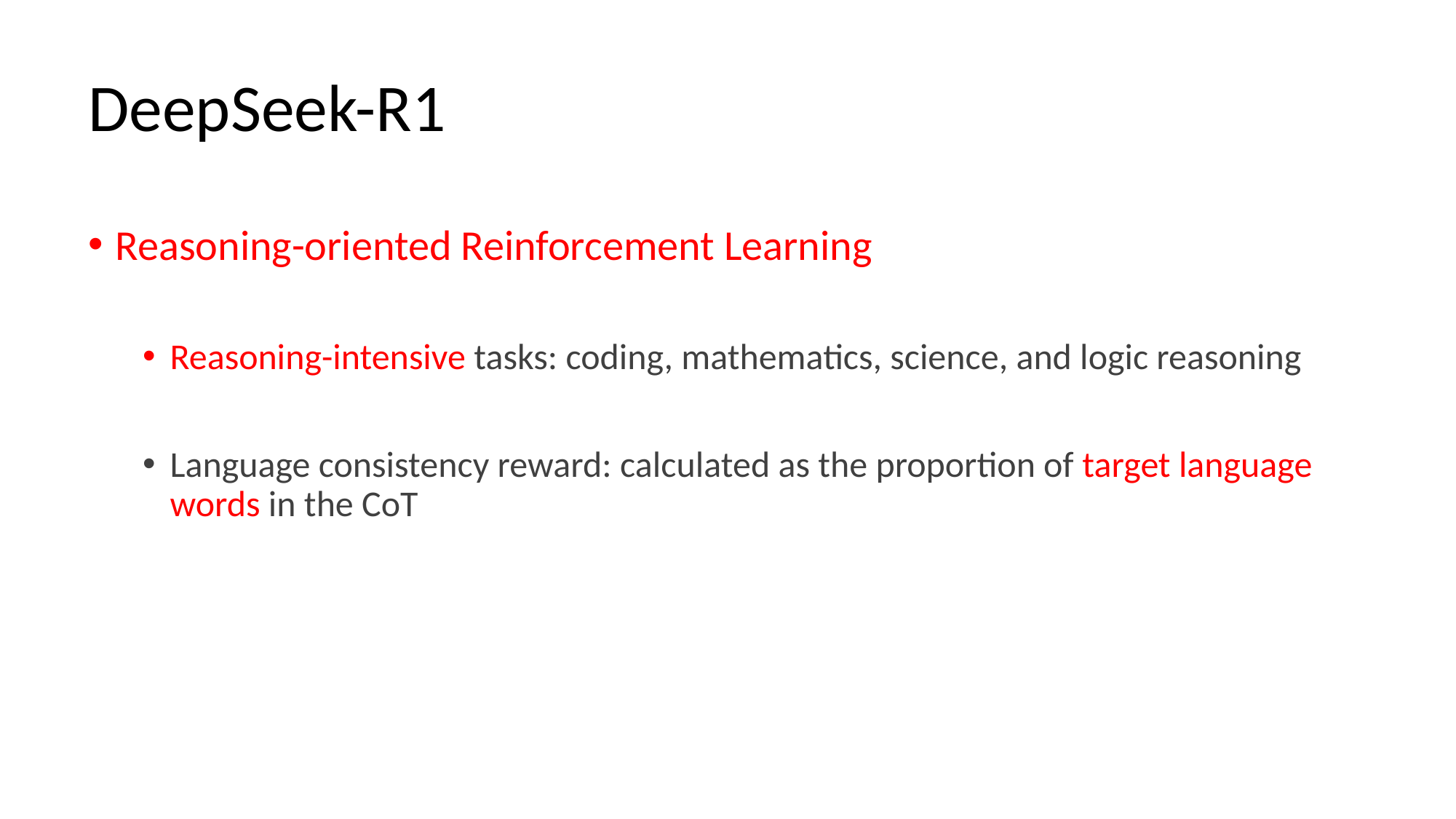

# DeepSeek-R1
Reasoning-oriented Reinforcement Learning

Reasoning-intensive tasks: coding, mathematics, science, and logic reasoning

Language consistency reward: calculated as the proportion of target language words in the CoT